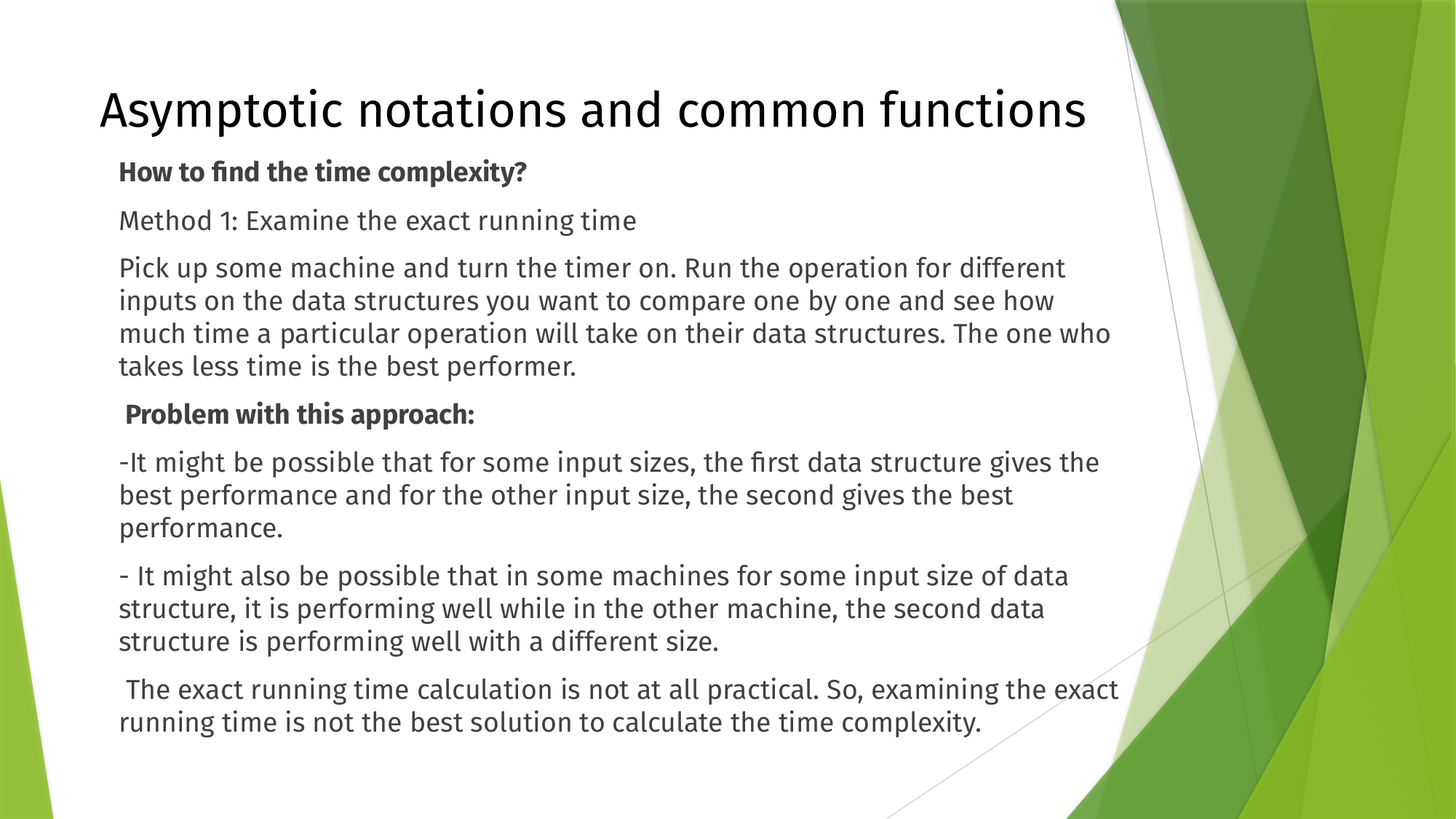

# Asymptotic notations and common functions
How to find the time complexity?
Method 1: Examine the exact running time
Pick up some machine and turn the timer on. Run the operation for different inputs on the data structures you want to compare one by one and see how much time a particular operation will take on their data structures. The one who takes less time is the best performer.
 Problem with this approach:
-It might be possible that for some input sizes, the first data structure gives the best performance and for the other input size, the second gives the best performance.
- It might also be possible that in some machines for some input size of data structure, it is performing well while in the other machine, the second data structure is performing well with a different size.
 The exact running time calculation is not at all practical. So, examining the exact running time is not the best solution to calculate the time complexity.